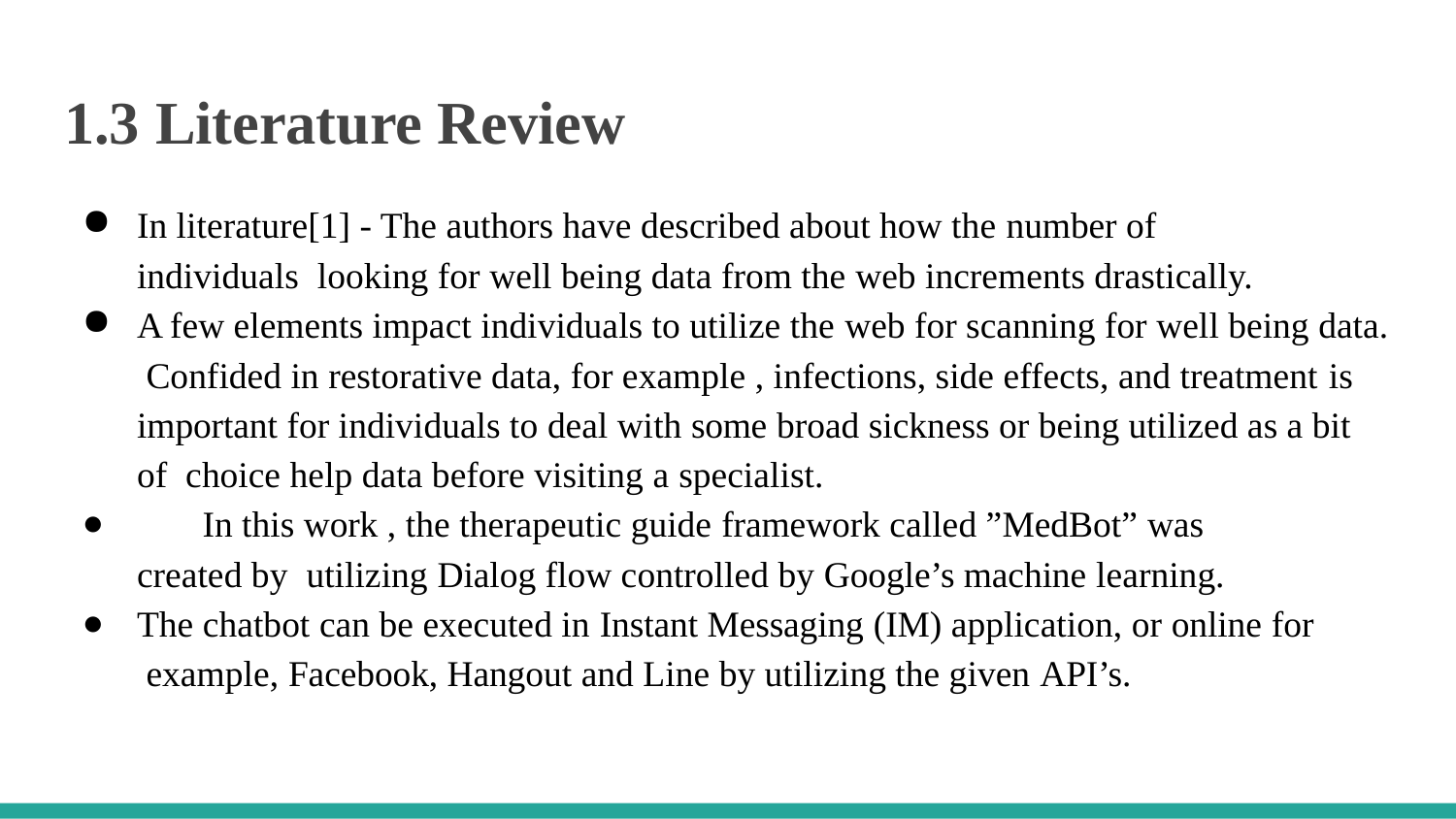

# 1.3 Literature Review
In literature[1] - The authors have described about how the number of individuals  looking for well being data from the web increments drastically.
A few elements impact individuals to utilize the web for scanning for well being data.  Confided in restorative data, for example , infections, side effects, and treatment is  important for individuals to deal with some broad sickness or being utilized as a bit of  choice help data before visiting a specialist.
	In this work , the therapeutic guide framework called ”MedBot” was created by  utilizing Dialog flow controlled by Google’s machine learning.
The chatbot can be executed in Instant Messaging (IM) application, or online for  example, Facebook, Hangout and Line by utilizing the given API’s.